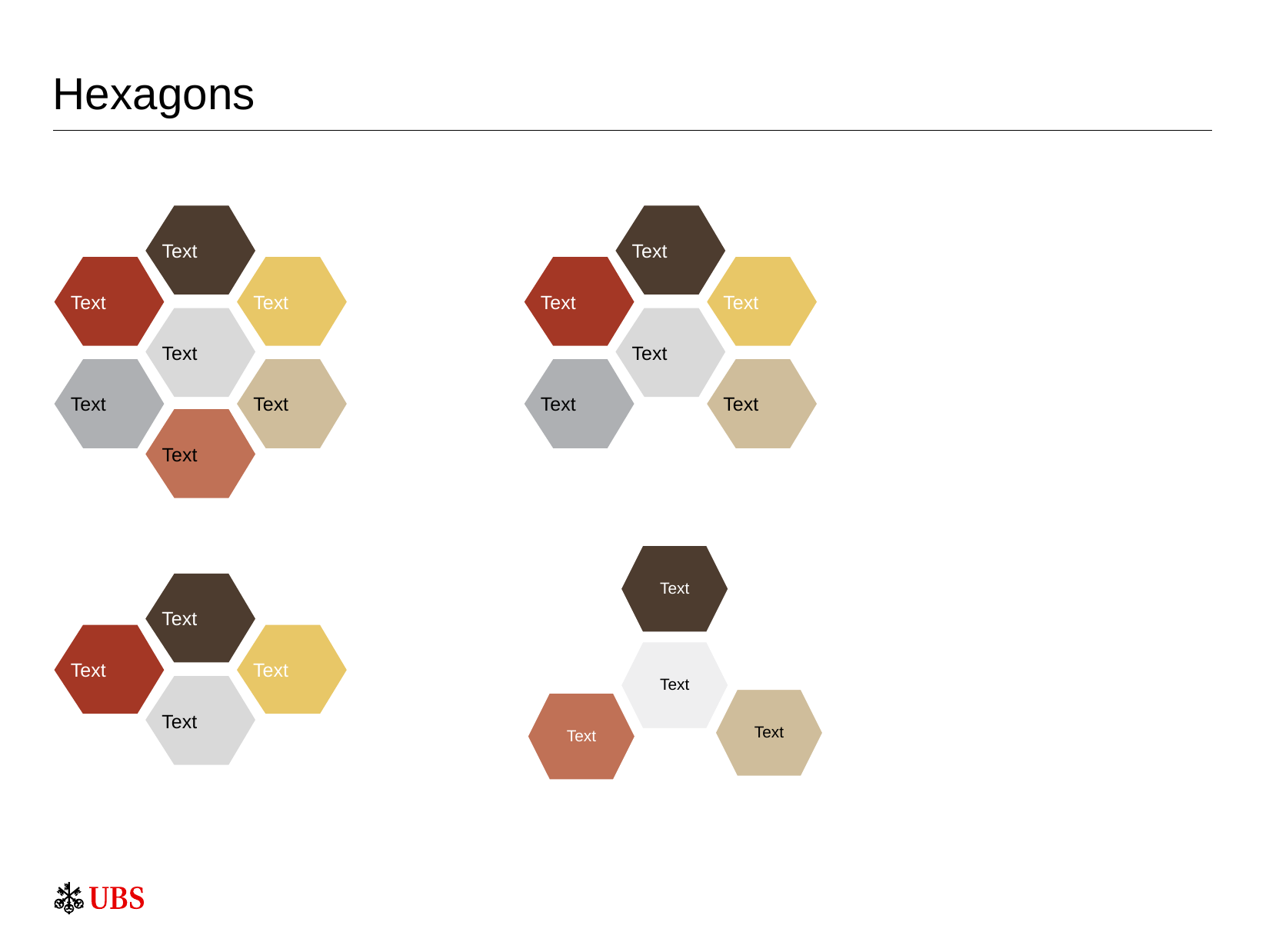

# Hexagons

Text

Text
Text

Text

Text
Text

Text

Text

Text
Text

Text

Text
Text
Text
Text
Text
Text

Text

Text
Text

Text